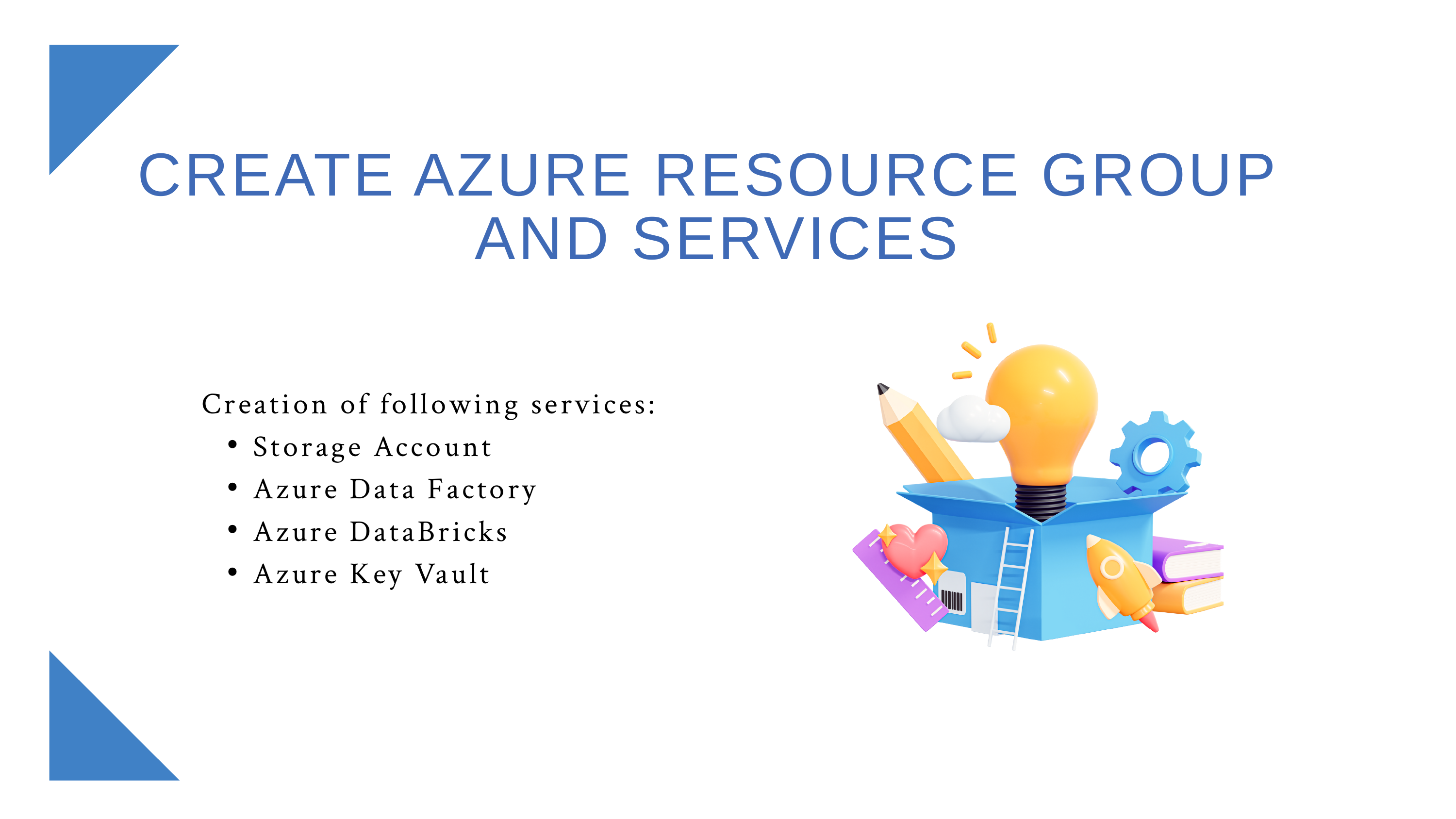

CREATE AZURE RESOURCE GROUP
AND SERVICES

Creation of following services:
Storage Account
Azure Data Factory
Azure DataBricks
Azure Key Vault